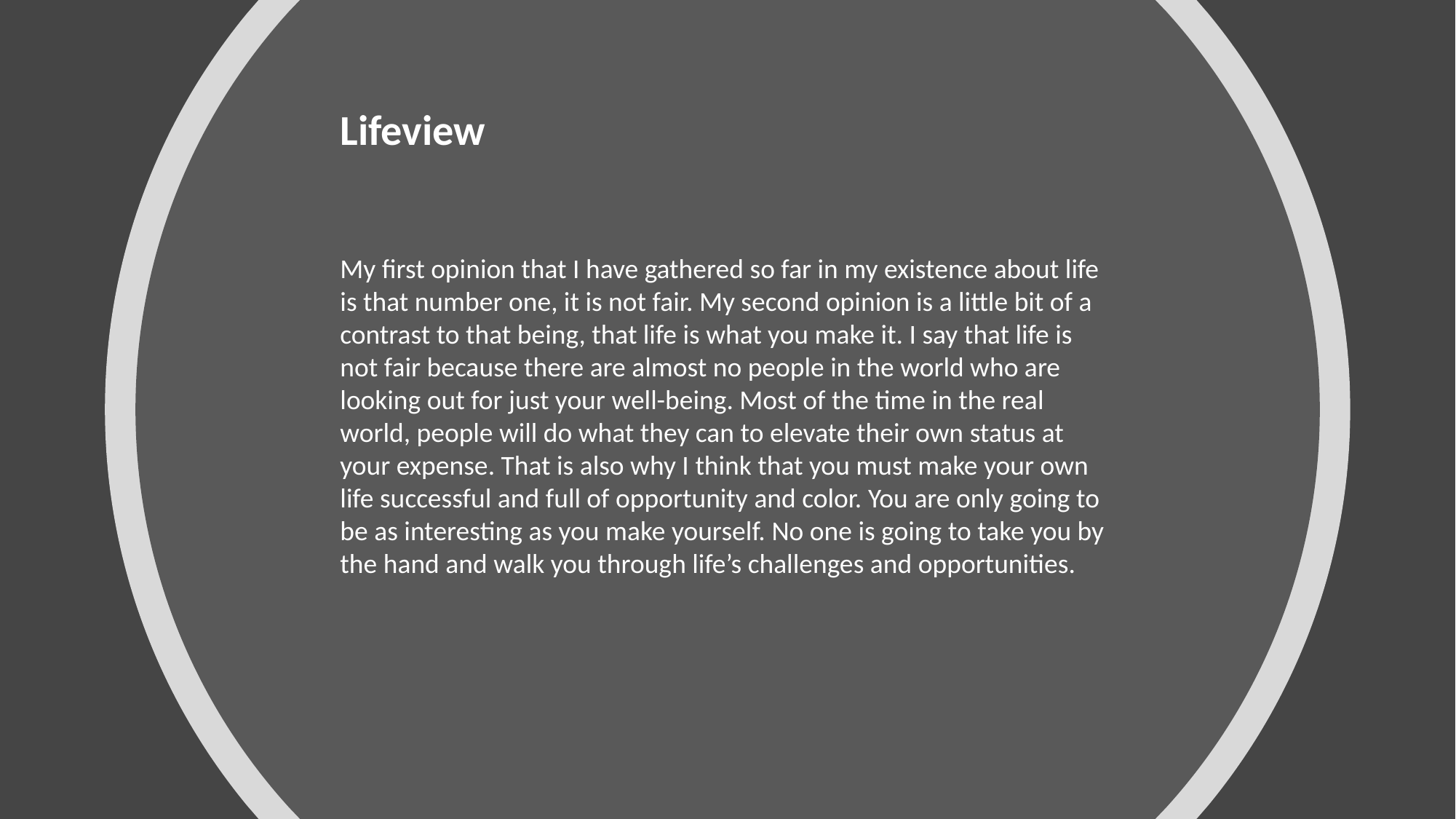

Lifeview
My first opinion that I have gathered so far in my existence about life is that number one, it is not fair. My second opinion is a little bit of a contrast to that being, that life is what you make it. I say that life is not fair because there are almost no people in the world who are looking out for just your well-being. Most of the time in the real world, people will do what they can to elevate their own status at your expense. That is also why I think that you must make your own life successful and full of opportunity and color. You are only going to be as interesting as you make yourself. No one is going to take you by the hand and walk you through life’s challenges and opportunities.